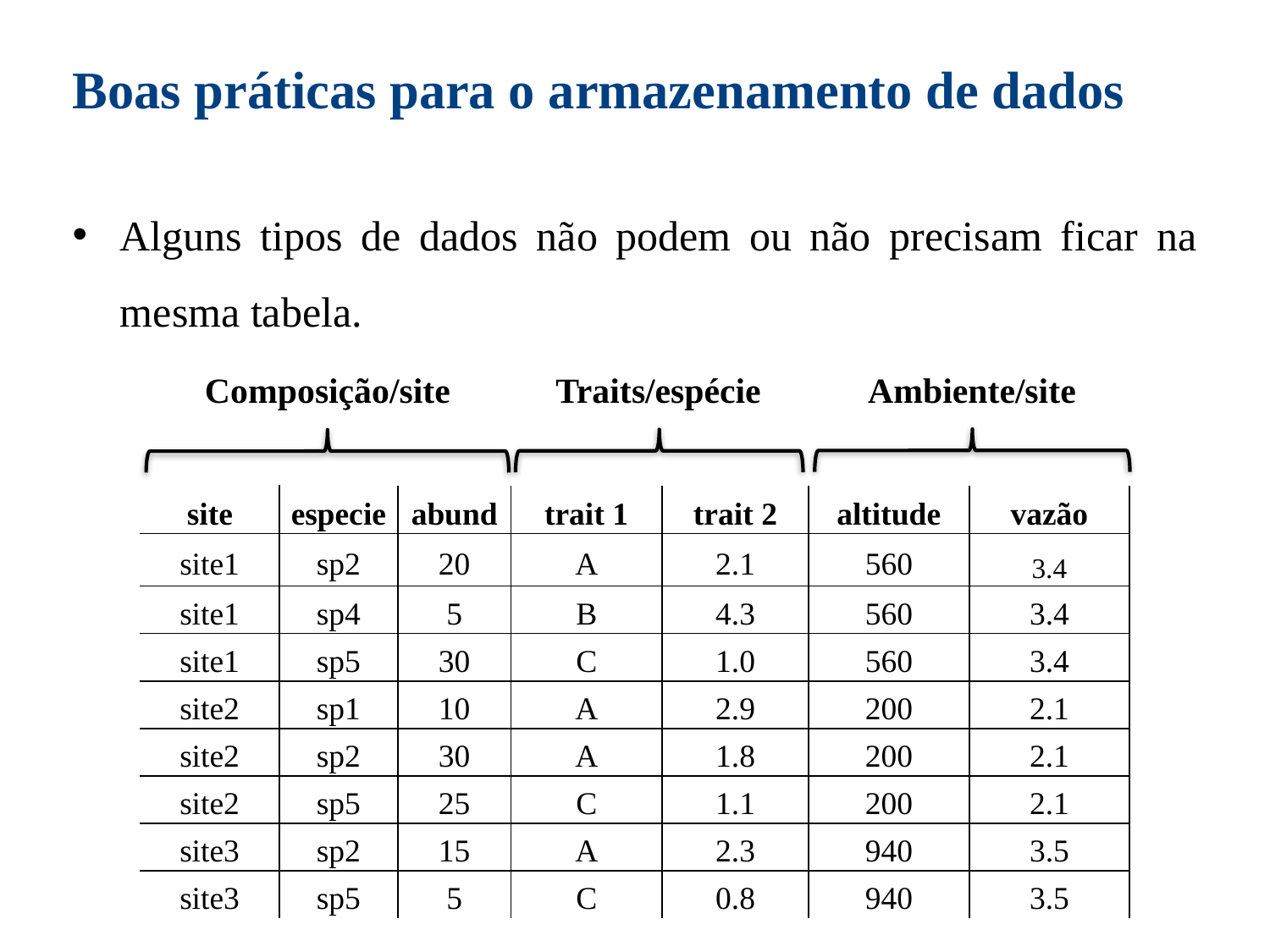

Boas práticas para o armazenamento de dados
Alguns tipos de dados não podem ou não precisam ficar na mesma tabela.

Composição/site
Traits/espécie
Ambiente/site
| site | especie | abund | trait 1 | trait 2 | altitude | vazão |
| --- | --- | --- | --- | --- | --- | --- |
| site1 | sp2 | 20 | A | 2.1 | 560 | 3.4 |
| site1 | sp4 | 5 | B | 4.3 | 560 | 3.4 |
| site1 | sp5 | 30 | C | 1.0 | 560 | 3.4 |
| site2 | sp1 | 10 | A | 2.9 | 200 | 2.1 |
| site2 | sp2 | 30 | A | 1.8 | 200 | 2.1 |
| site2 | sp5 | 25 | C | 1.1 | 200 | 2.1 |
| site3 | sp2 | 15 | A | 2.3 | 940 | 3.5 |
| site3 | sp5 | 5 | C | 0.8 | 940 | 3.5 |